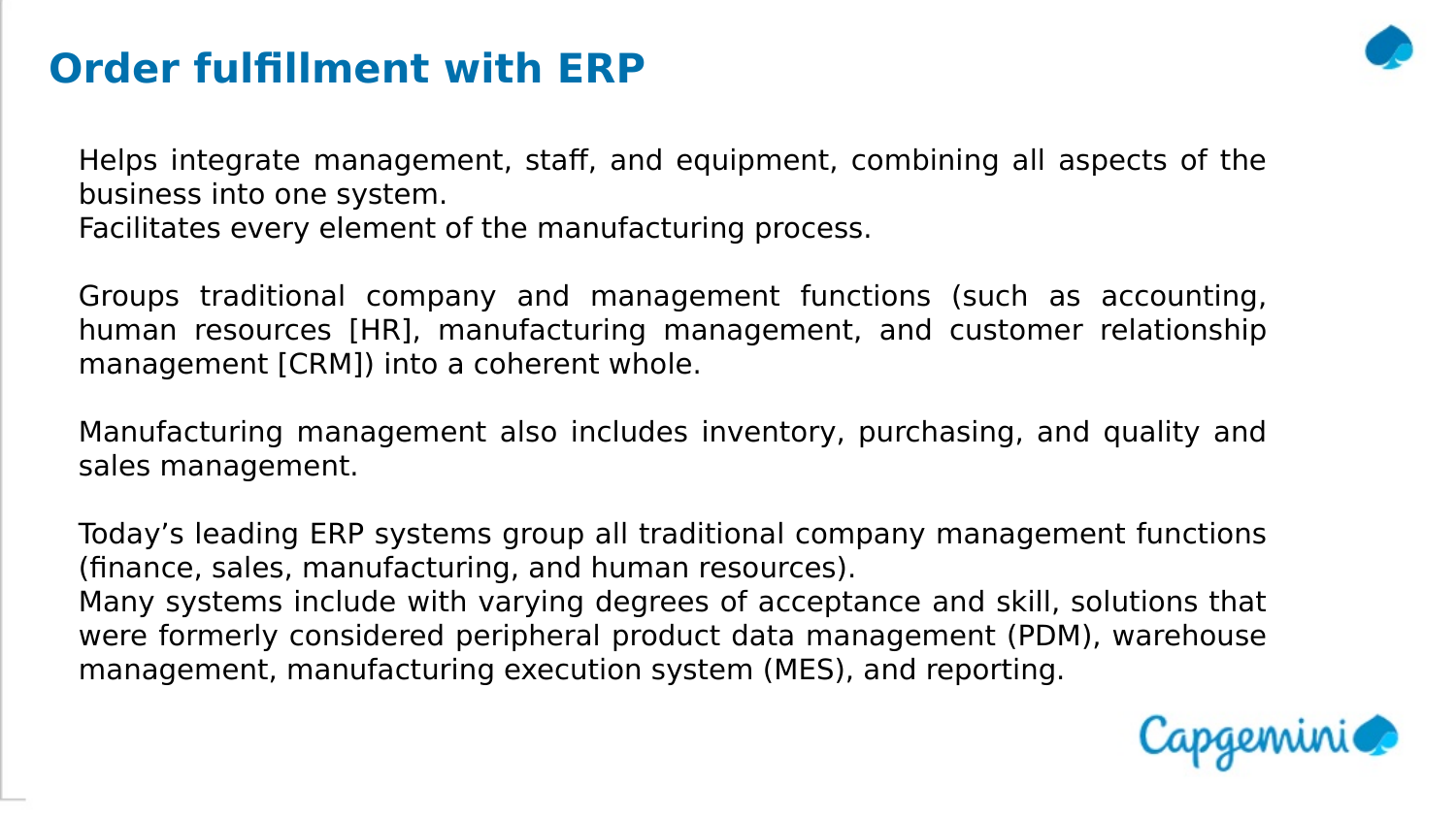

# Order fulfillment with ERP
Helps integrate management, staff, and equipment, combining all aspects of the business into one system.
Facilitates every element of the manufacturing process.

Groups traditional company and management functions (such as accounting, human resources [HR], manufacturing management, and customer relationship management [CRM]) into a coherent whole.

Manufacturing management also includes inventory, purchasing, and quality and sales management.

Today’s leading ERP systems group all traditional company management functions (finance, sales, manufacturing, and human resources).
Many systems include with varying degrees of acceptance and skill, solutions that were formerly considered peripheral product data management (PDM), warehouse management, manufacturing execution system (MES), and reporting.